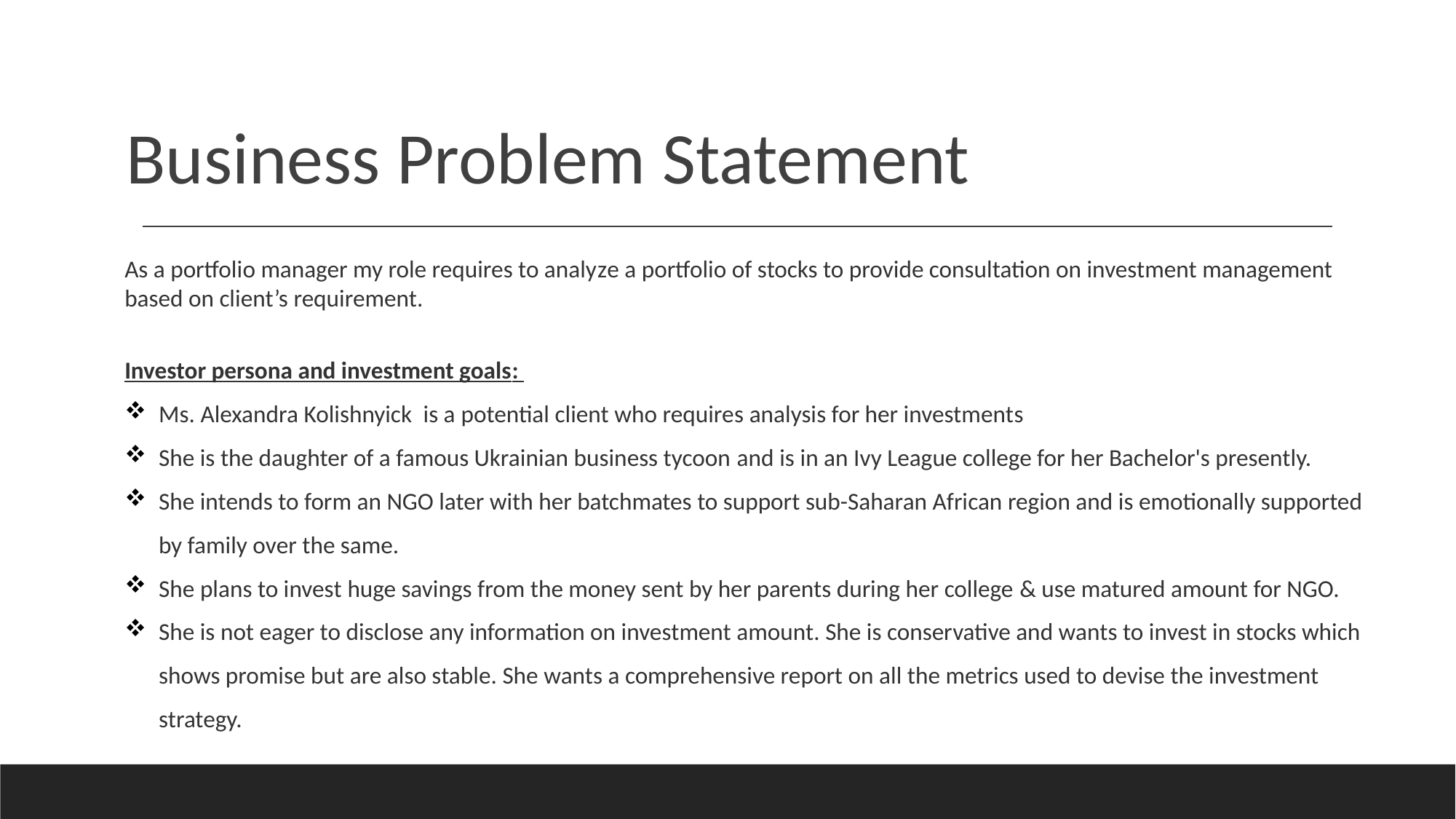

# Business Problem Statement

As a portfolio manager my role requires to analyze a portfolio of stocks to provide consultation on investment management based on client’s requirement.

Investor persona and investment goals:
Ms. Alexandra Kolishnyick  is a potential client who requires analysis for her investments
She is the daughter of a famous Ukrainian business tycoon and is in an Ivy League college for her Bachelor's presently.
She intends to form an NGO later with her batchmates to support sub-Saharan African region and is emotionally supported by family over the same.
She plans to invest huge savings from the money sent by her parents during her college & use matured amount for NGO.
She is not eager to disclose any information on investment amount. She is conservative and wants to invest in stocks which shows promise but are also stable. She wants a comprehensive report on all the metrics used to devise the investment strategy.